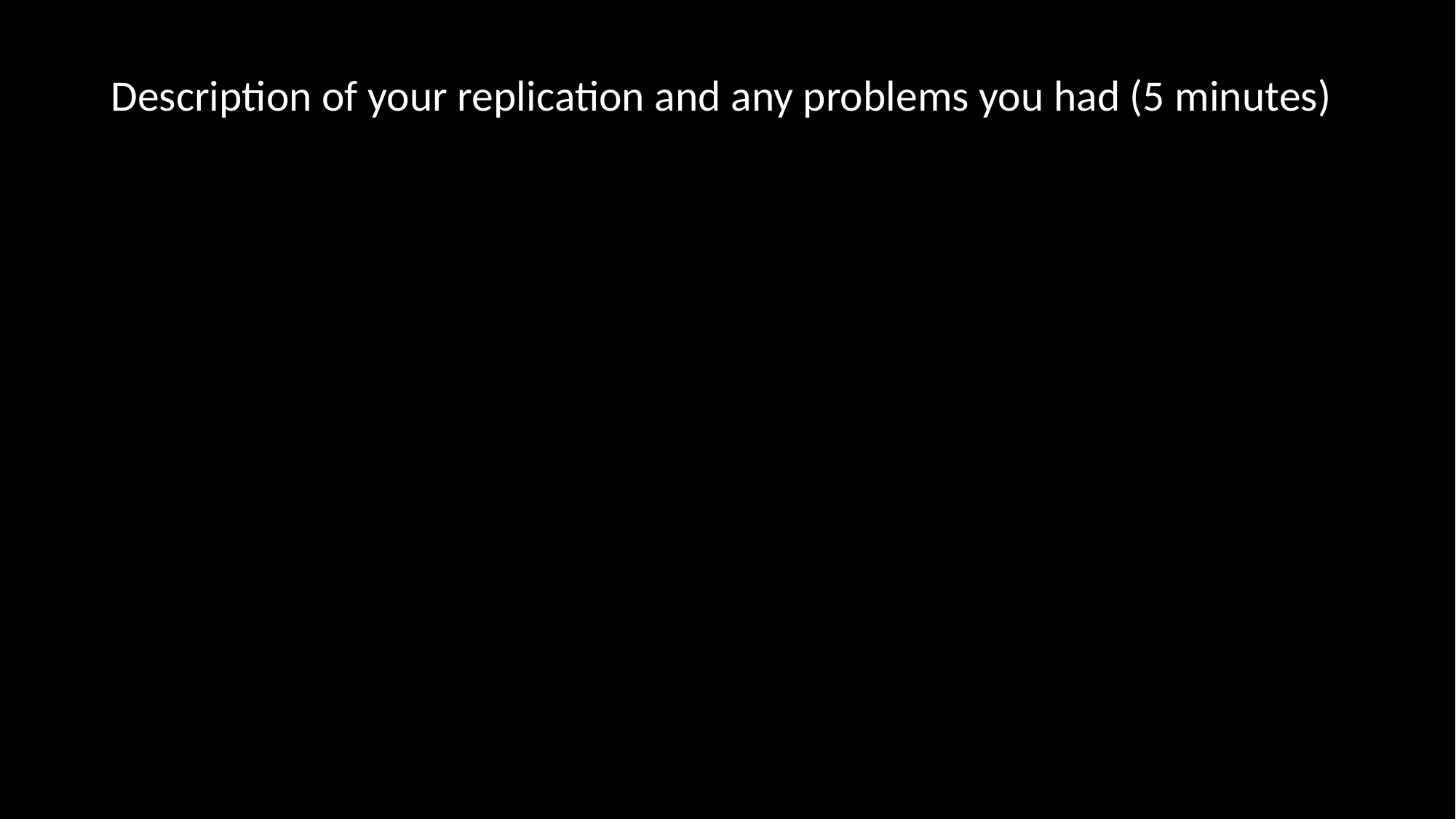

# Description of your replication and any problems you had (5 minutes)